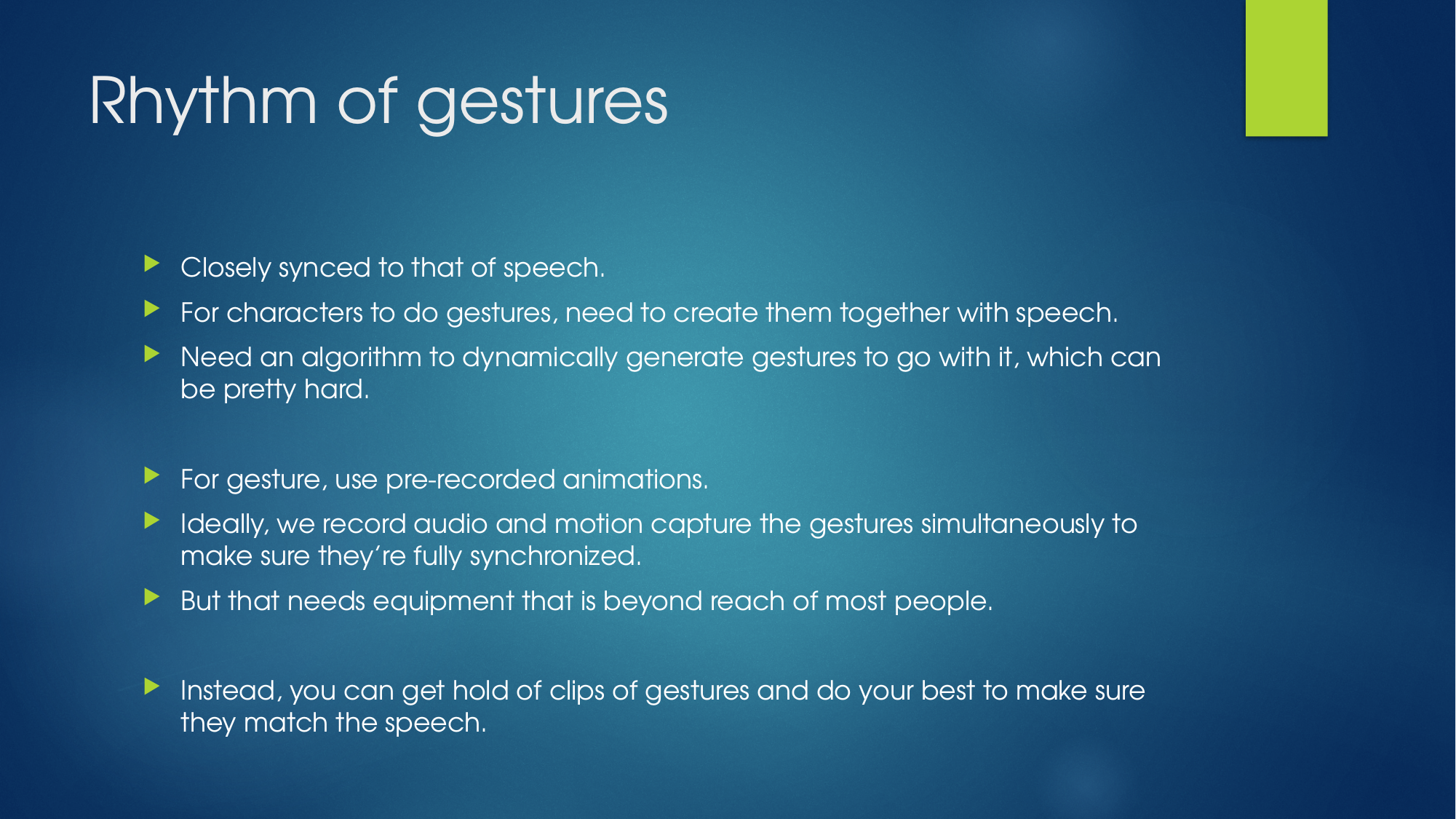

# Rhythm of gestures
Closely synced to that of speech.
For characters to do gestures, need to create them together with speech.
Need an algorithm to dynamically generate gestures to go with it, which can be pretty hard.

For gesture, use pre-recorded animations.
Ideally, we record audio and motion capture the gestures simultaneously to make sure they’re fully synchronized.
But that needs equipment that is beyond reach of most people.

Instead, you can get hold of clips of gestures and do your best to make sure they match the speech.